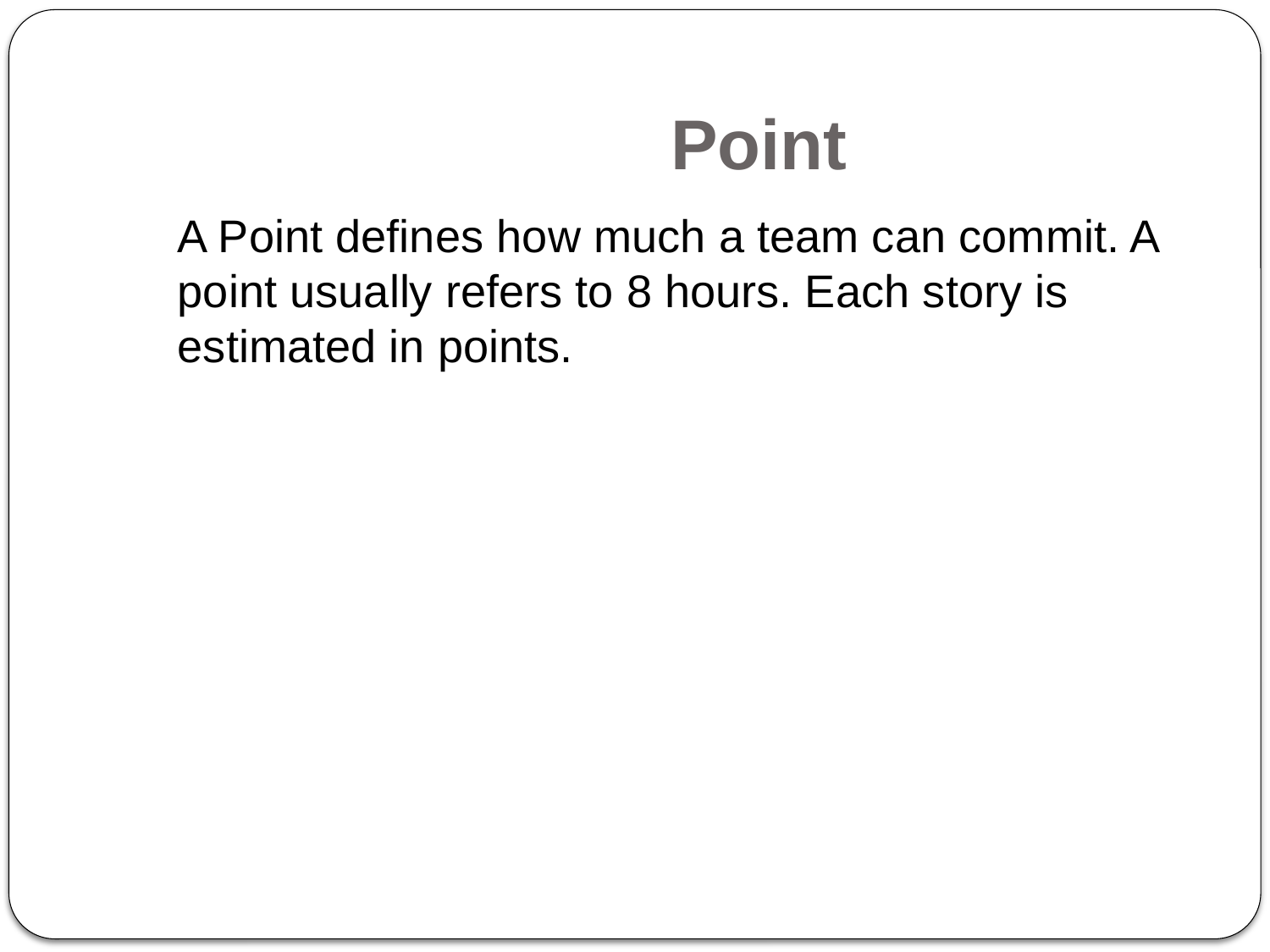

# Point
   A Point defines how much a team can commit. A point usually refers to 8 hours. Each story is estimated in points.